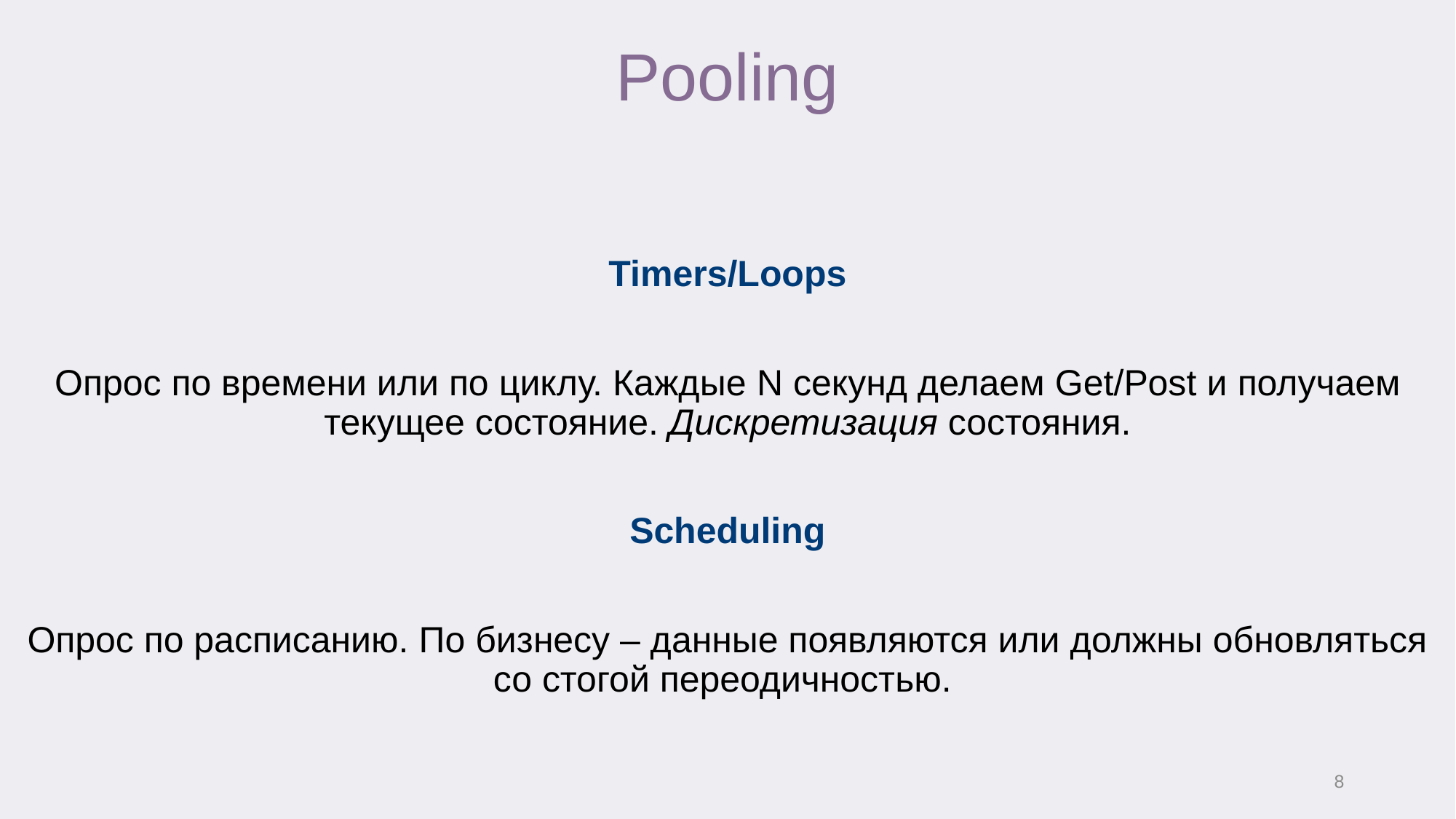

# Pooling
Timers/Loops

Опрос по времени или по циклу. Каждые N секунд делаем Get/Post и получаем текущее состояние. Дискретизация состояния.

Scheduling

Опрос по расписанию. По бизнесу – данные появляются или должны обновляться со стогой переодичностью.

8